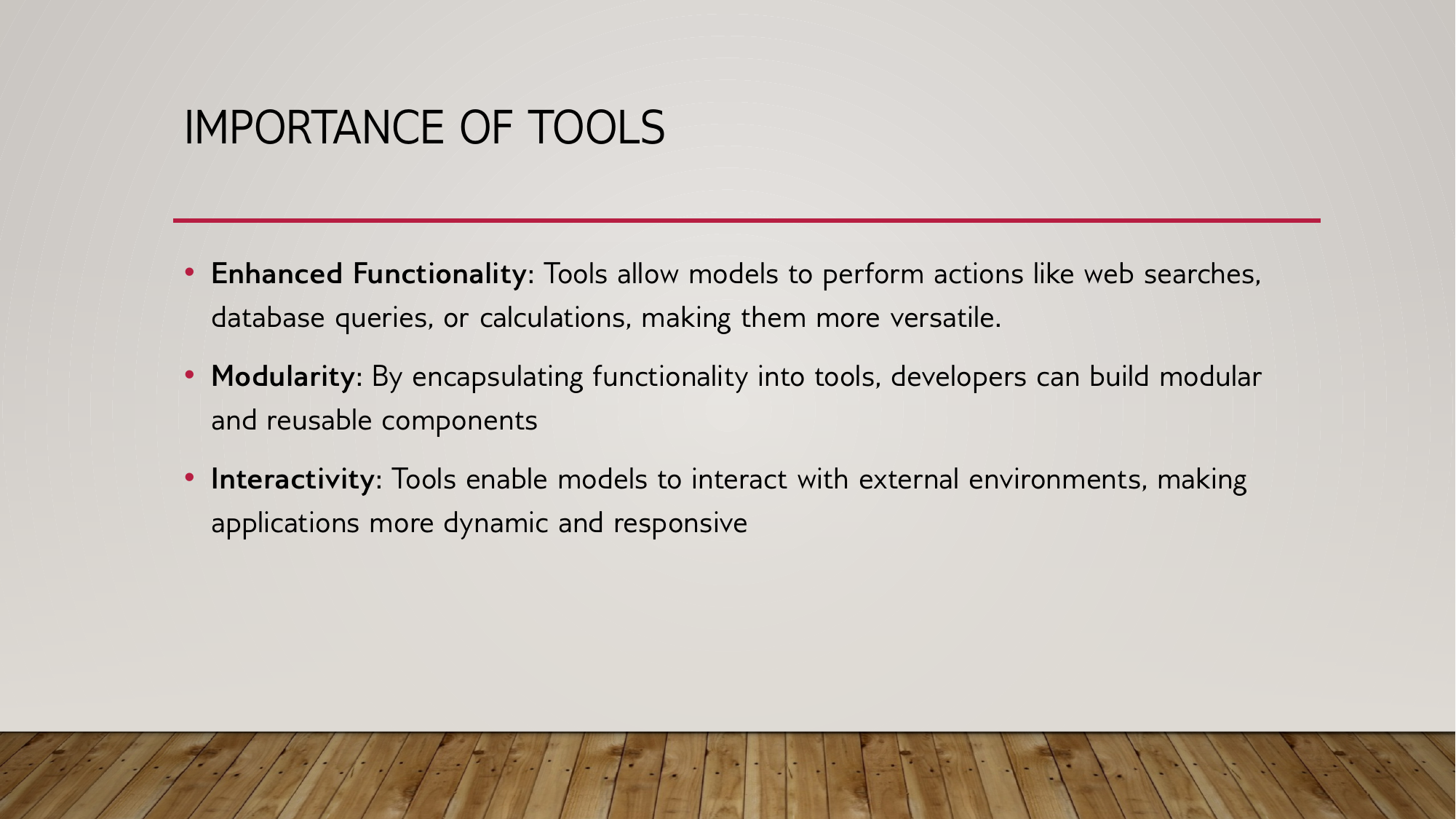

# Importance of tools
Enhanced Functionality: Tools allow models to perform actions like web searches, database queries, or calculations, making them more versatile.
Modularity: By encapsulating functionality into tools, developers can build modular and reusable components
Interactivity: Tools enable models to interact with external environments, making applications more dynamic and responsive